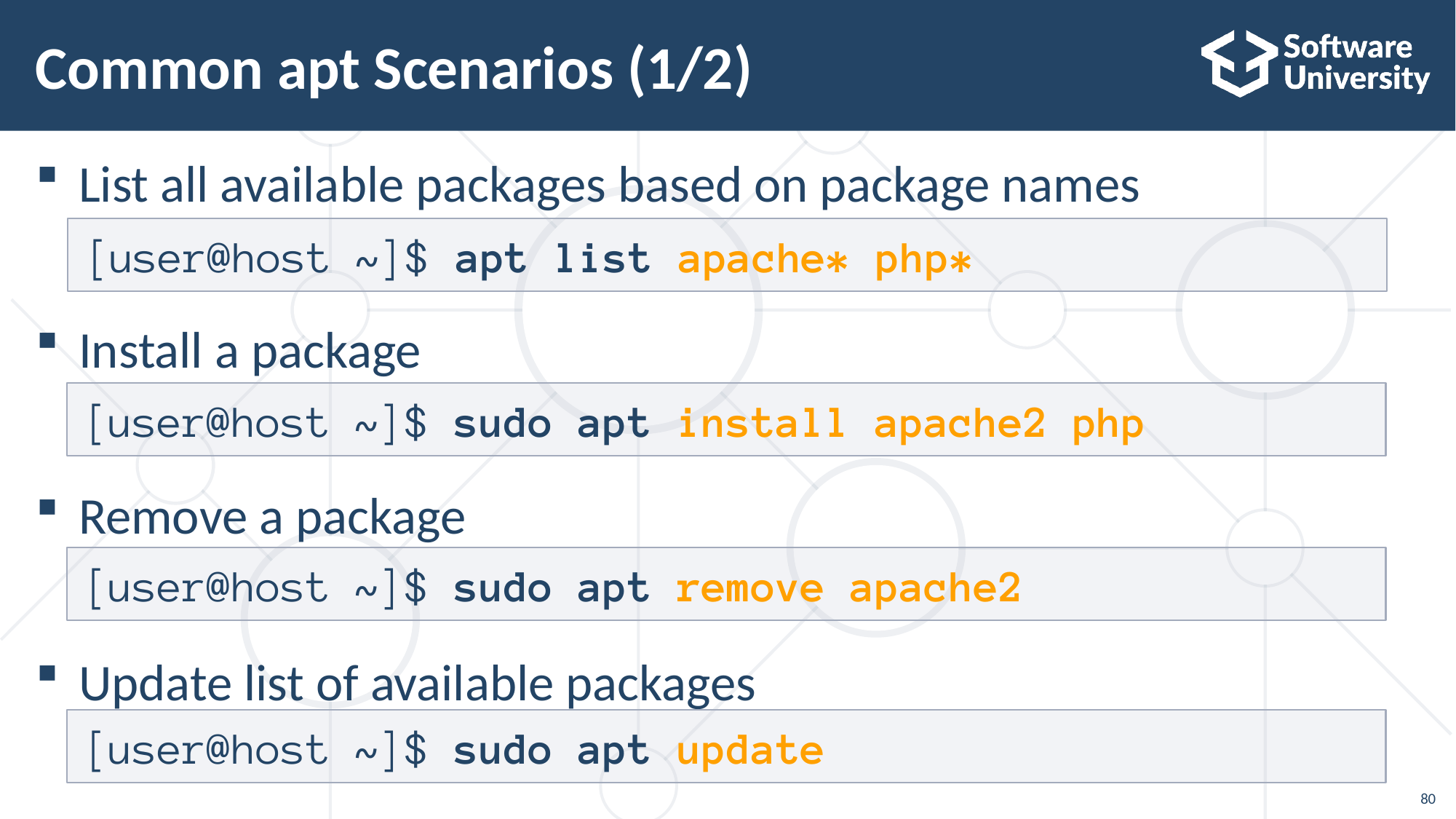

# Common apt Scenarios (1/2)
List all available packages based on package names

Install a package

Remove a package

Update list of available packages
[user@host ~]$ apt list apache* php*
[user@host ~]$ sudo apt install apache2 php
[user@host ~]$ sudo apt remove apache2
[user@host ~]$ sudo apt update
80